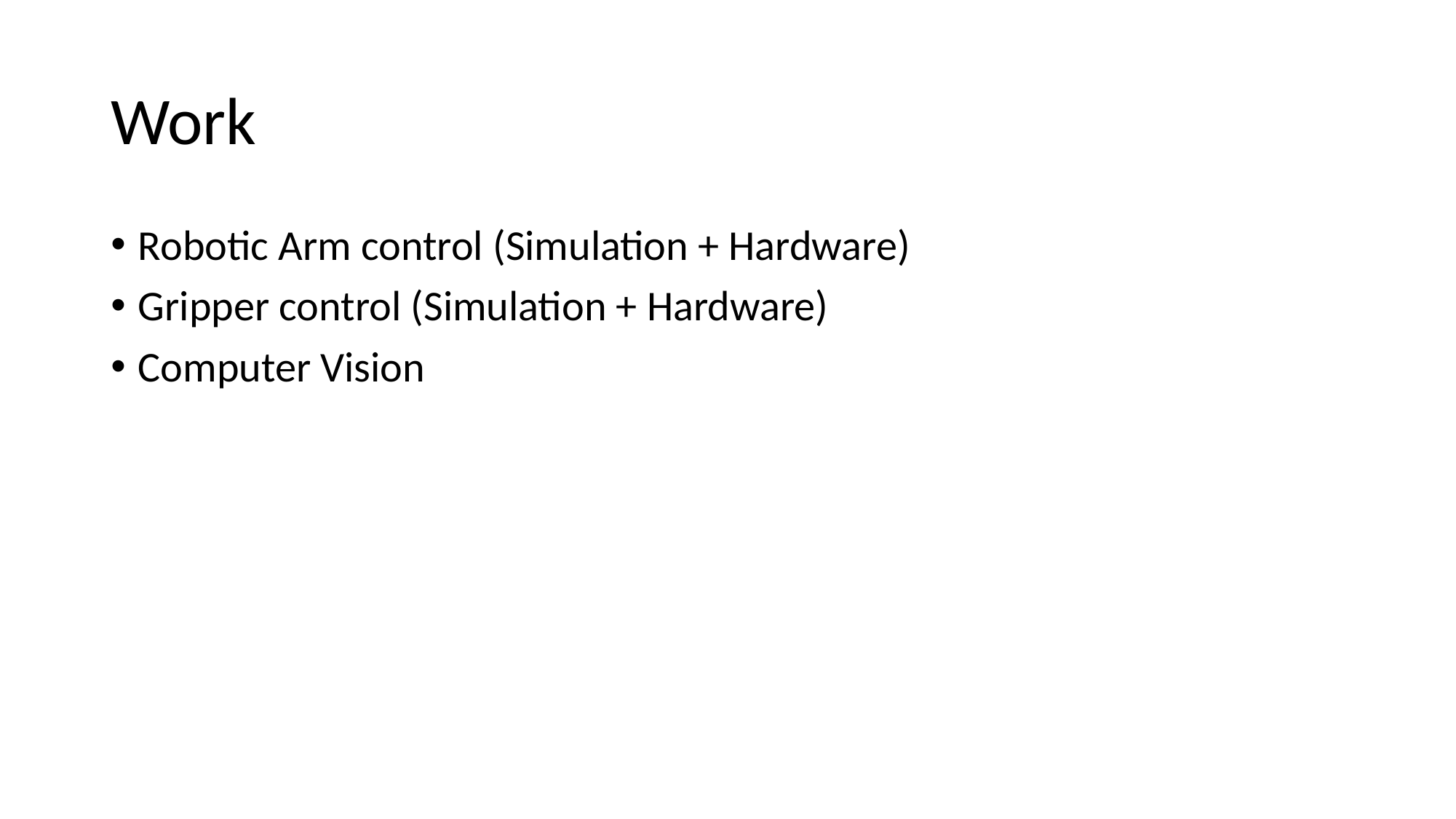

# Work
Robotic Arm control (Simulation + Hardware)
Gripper control (Simulation + Hardware)
Computer Vision